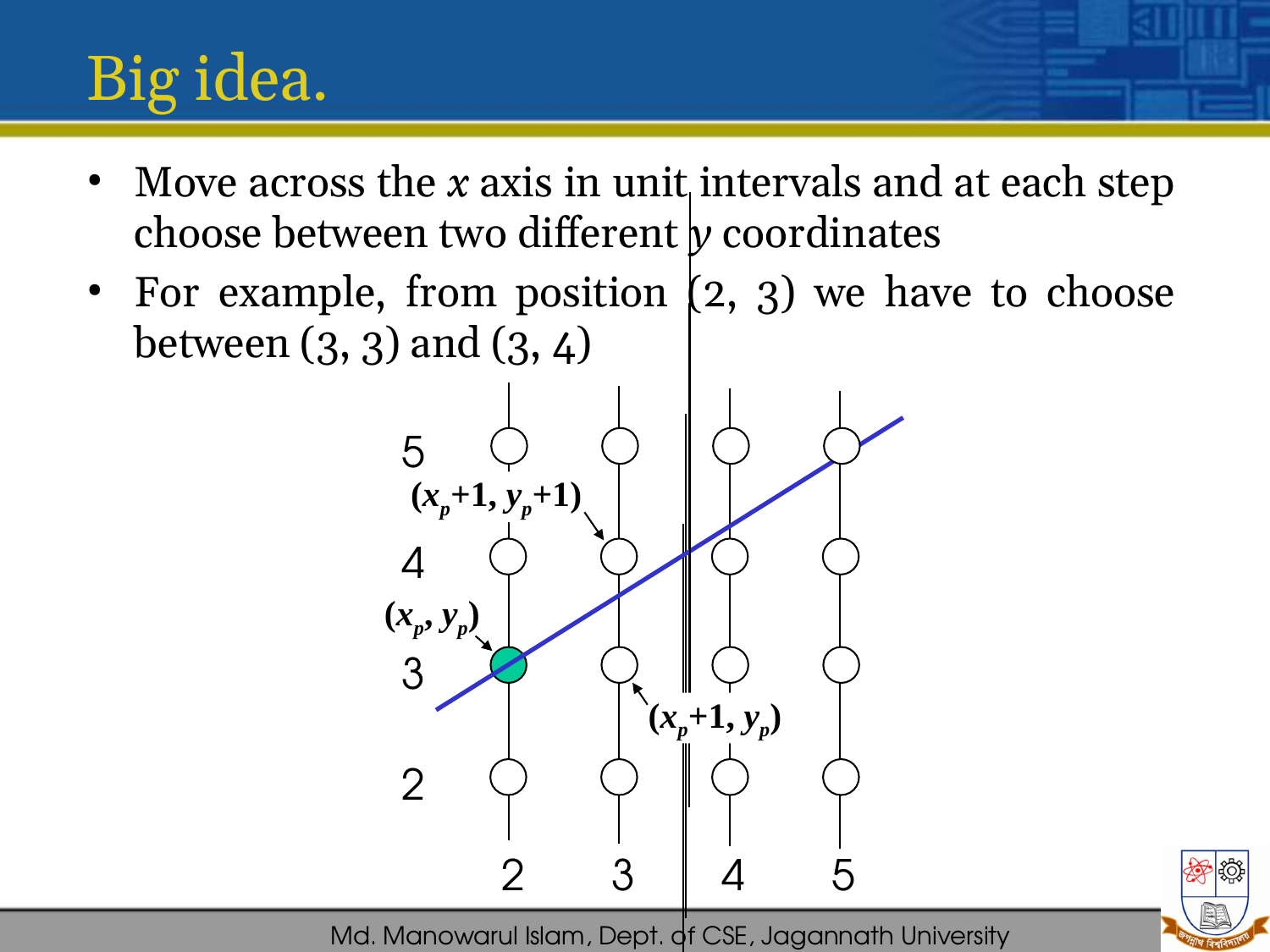

# Big idea.
Move across the x axis in unit intervals and at each step choose between two different y coordinates
For example, from position (2, 3) we have to choose between (3, 3) and (3, 4)

5

(xp+1, yp+1)
4

(xp, yp)
3

(xp+1, yp)
2

2
3
4
5